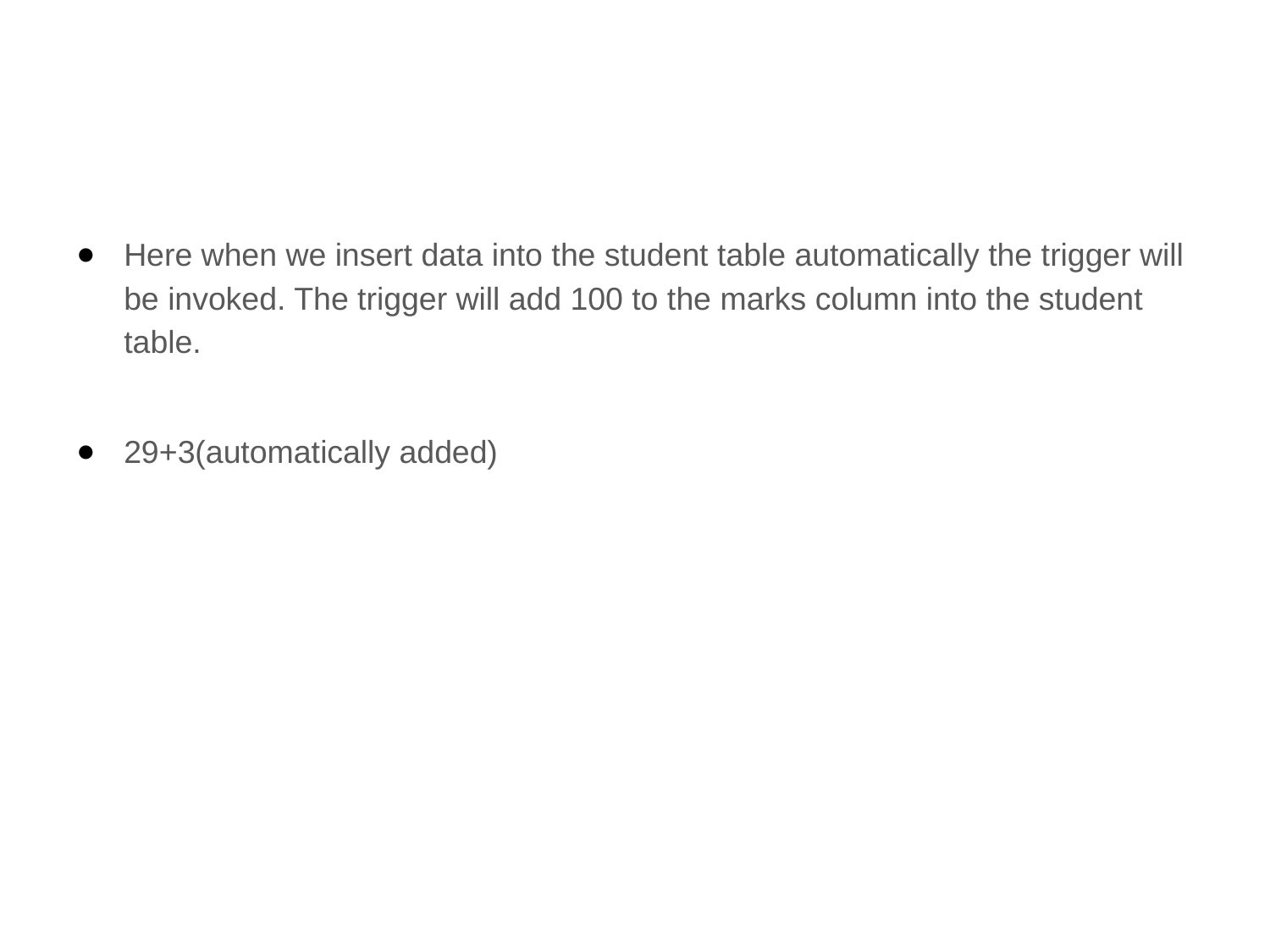

#
Here when we insert data into the student table automatically the trigger will be invoked. The trigger will add 100 to the marks column into the student table.

29+3(automatically added)